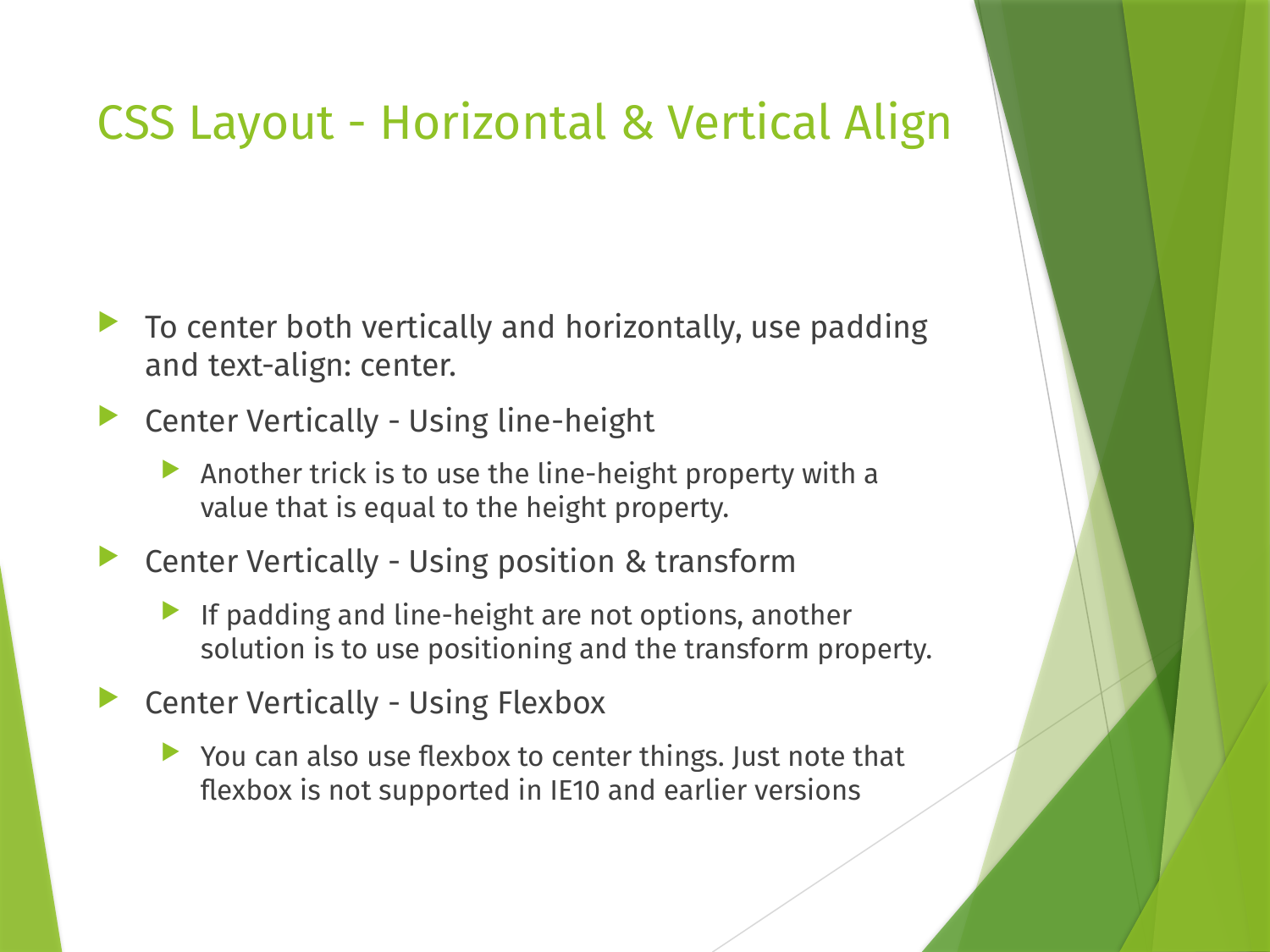

# CSS Layout - Horizontal & Vertical Align
To center both vertically and horizontally, use padding and text-align: center.
Center Vertically - Using line-height
Another trick is to use the line-height property with a value that is equal to the height property.
Center Vertically - Using position & transform
If padding and line-height are not options, another solution is to use positioning and the transform property.
Center Vertically - Using Flexbox
You can also use flexbox to center things. Just note that flexbox is not supported in IE10 and earlier versions